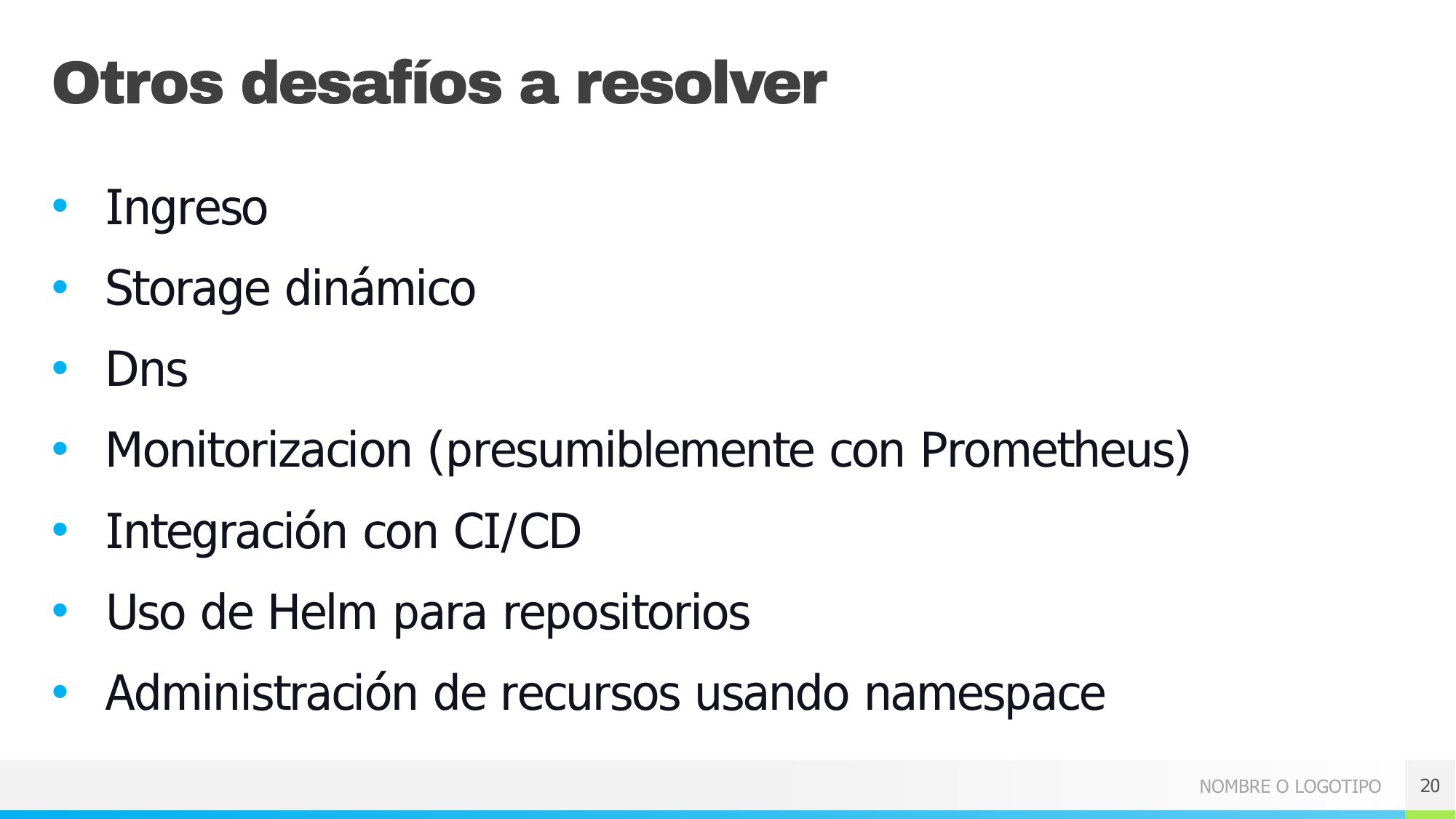

# Otros desafíos a resolver

Ingreso
Storage dinámico
Dns
Monitorizacion (presumiblemente con Prometheus)
Integración con CI/CD
Uso de Helm para repositorios
Administración de recursos usando namespace

20